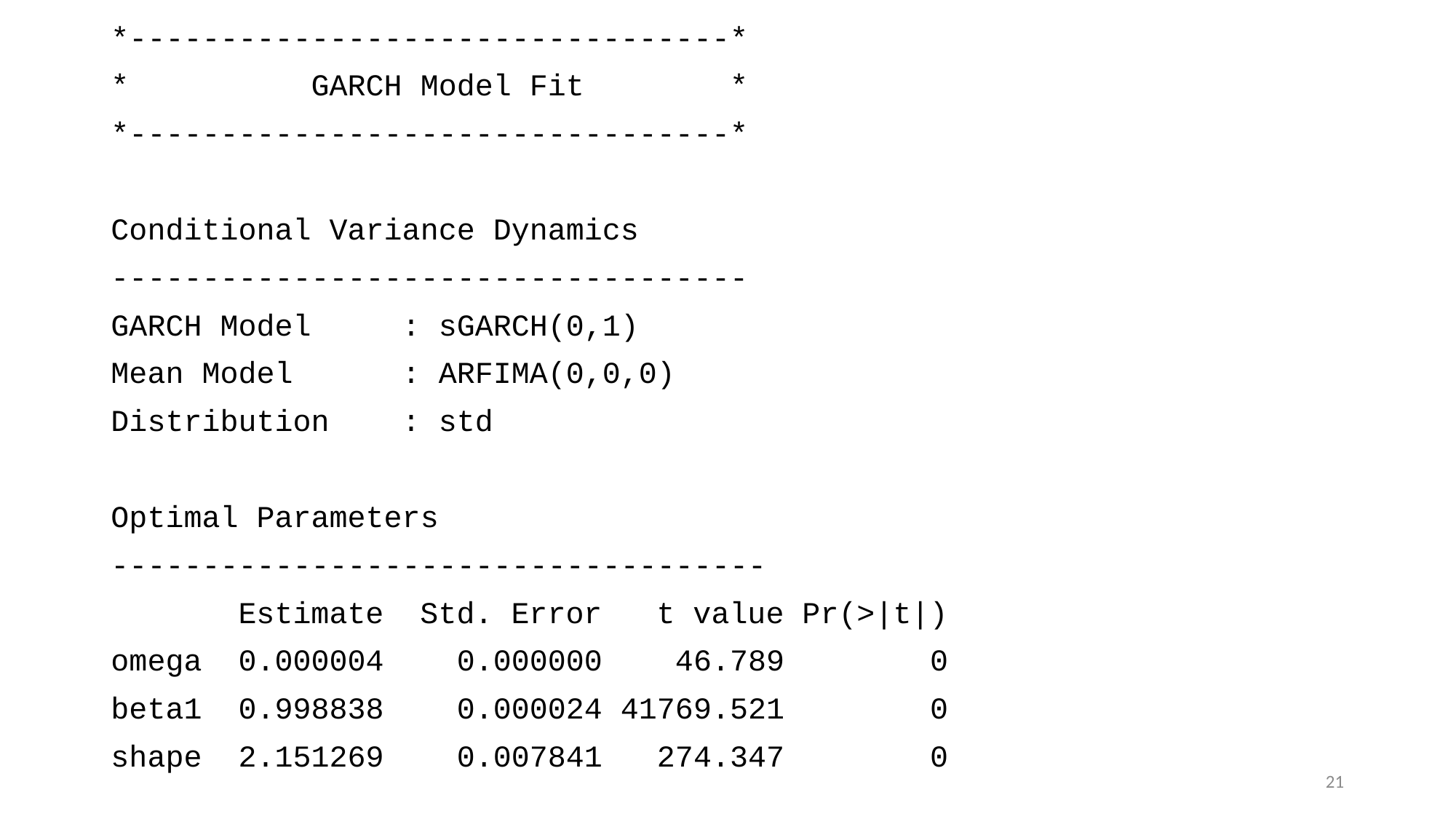

*---------------------------------*
*          GARCH Model Fit        *
*---------------------------------*

Conditional Variance Dynamics
-----------------------------------
GARCH Model     : sGARCH(0,1)
Mean Model      : ARFIMA(0,0,0)
Distribution    : std

Optimal Parameters
------------------------------------
       Estimate  Std. Error   t value Pr(>|t|)
omega  0.000004    0.000000    46.789        0
beta1  0.998838    0.000024 41769.521        0
shape  2.151269    0.007841   274.347        0

21